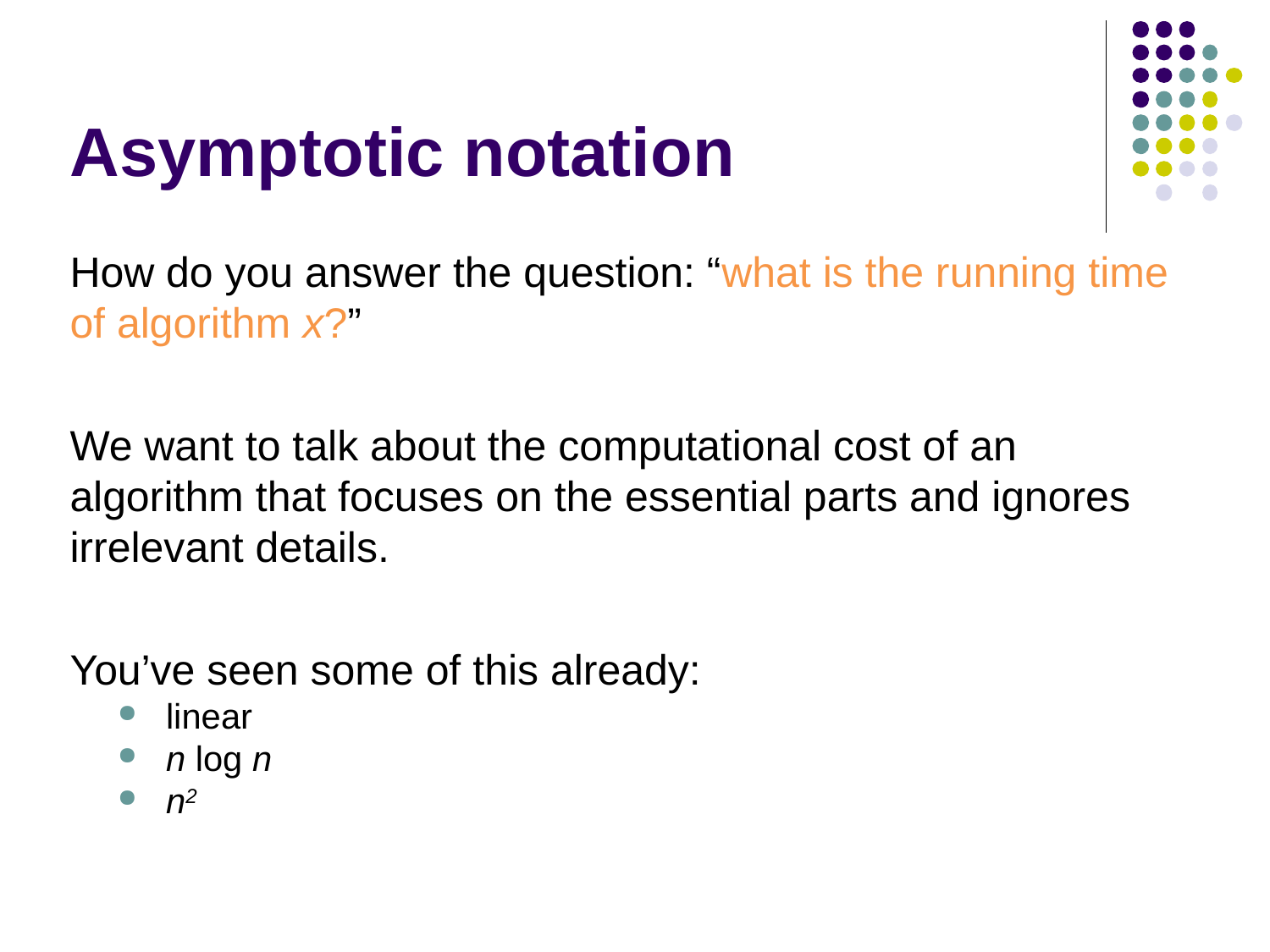

Asymptotic notation
How do you answer the question: “what is the running time of algorithm x?”

We want to talk about the computational cost of an algorithm that focuses on the essential parts and ignores irrelevant details.

You’ve seen some of this already:
linear
n log n
n2